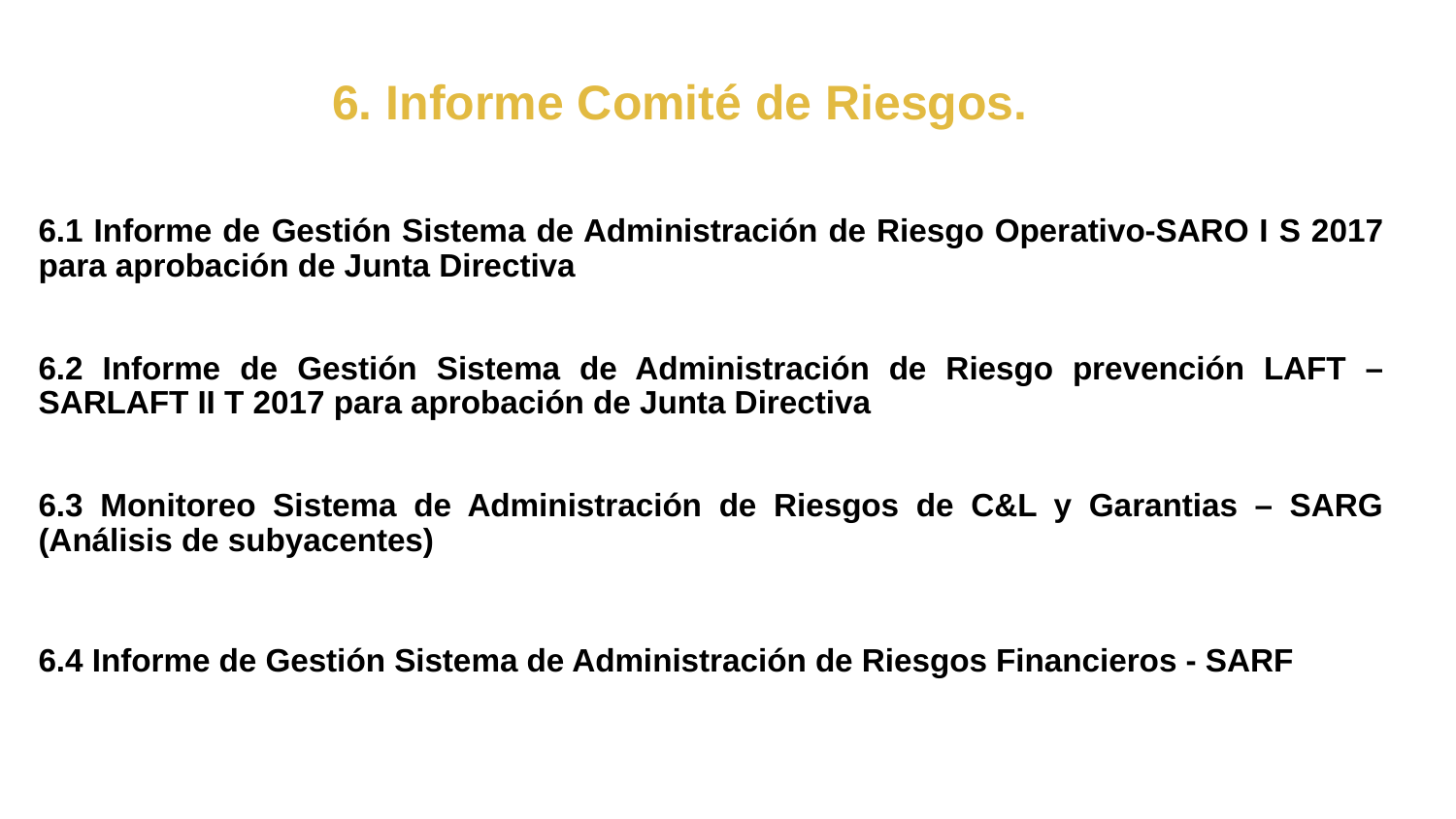

6. Informe Comité de Riesgos.

6.1 Informe de Gestión Sistema de Administración de Riesgo Operativo-SARO I S 2017 para aprobación de Junta Directiva
6.2 Informe de Gestión Sistema de Administración de Riesgo prevención LAFT – SARLAFT II T 2017 para aprobación de Junta Directiva
6.3 Monitoreo Sistema de Administración de Riesgos de C&L y Garantias – SARG (Análisis de subyacentes)
6.4 Informe de Gestión Sistema de Administración de Riesgos Financieros - SARF